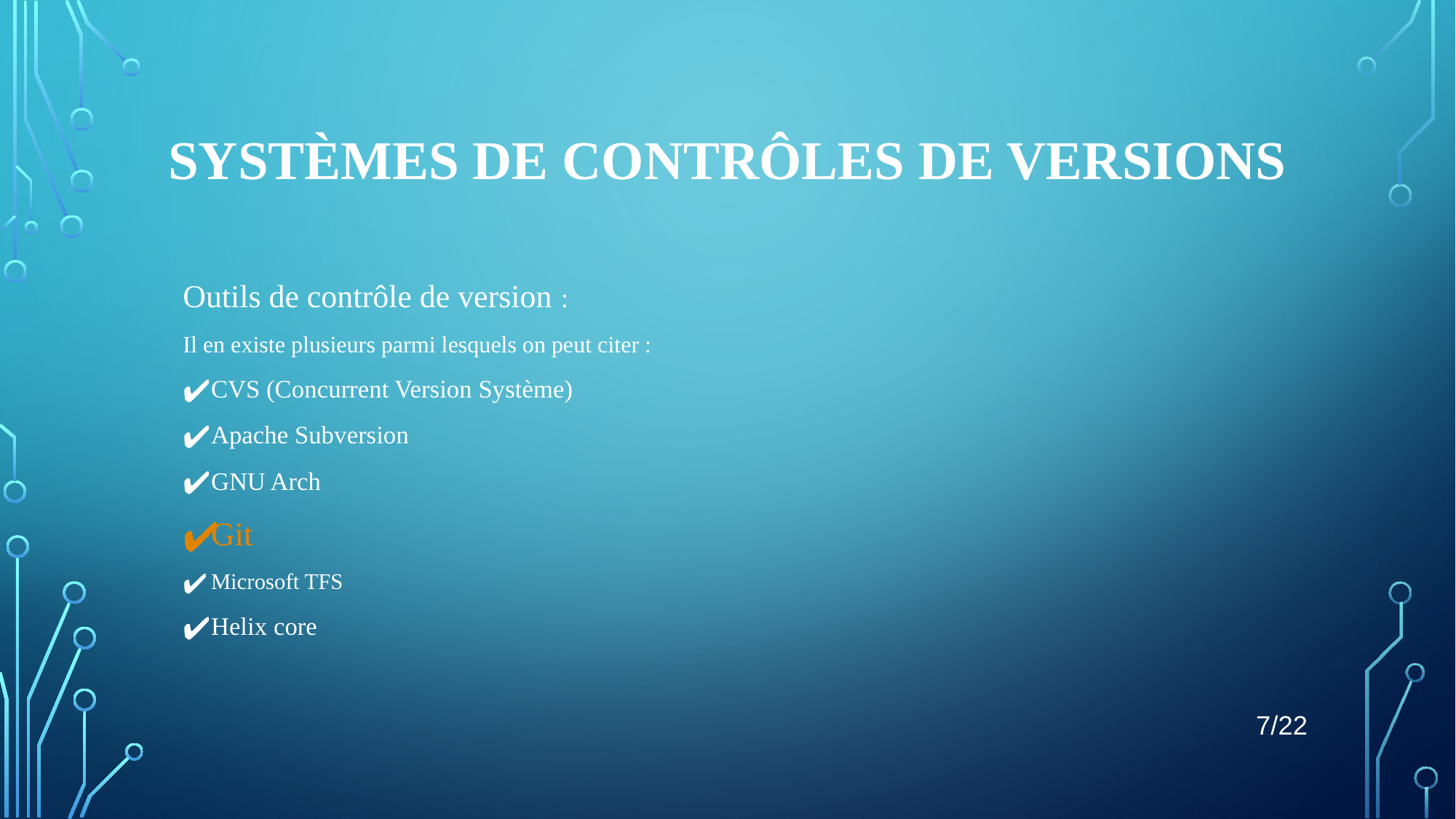

# SYSTÈMES DE CONTRÔLES DE VERSIONS
Outils de contrôle de version :
Il en existe plusieurs parmi lesquels on peut citer :
CVS (Concurrent Version Système)
Apache Subversion
GNU Arch
Git
Microsoft TFS
Helix core
7/22